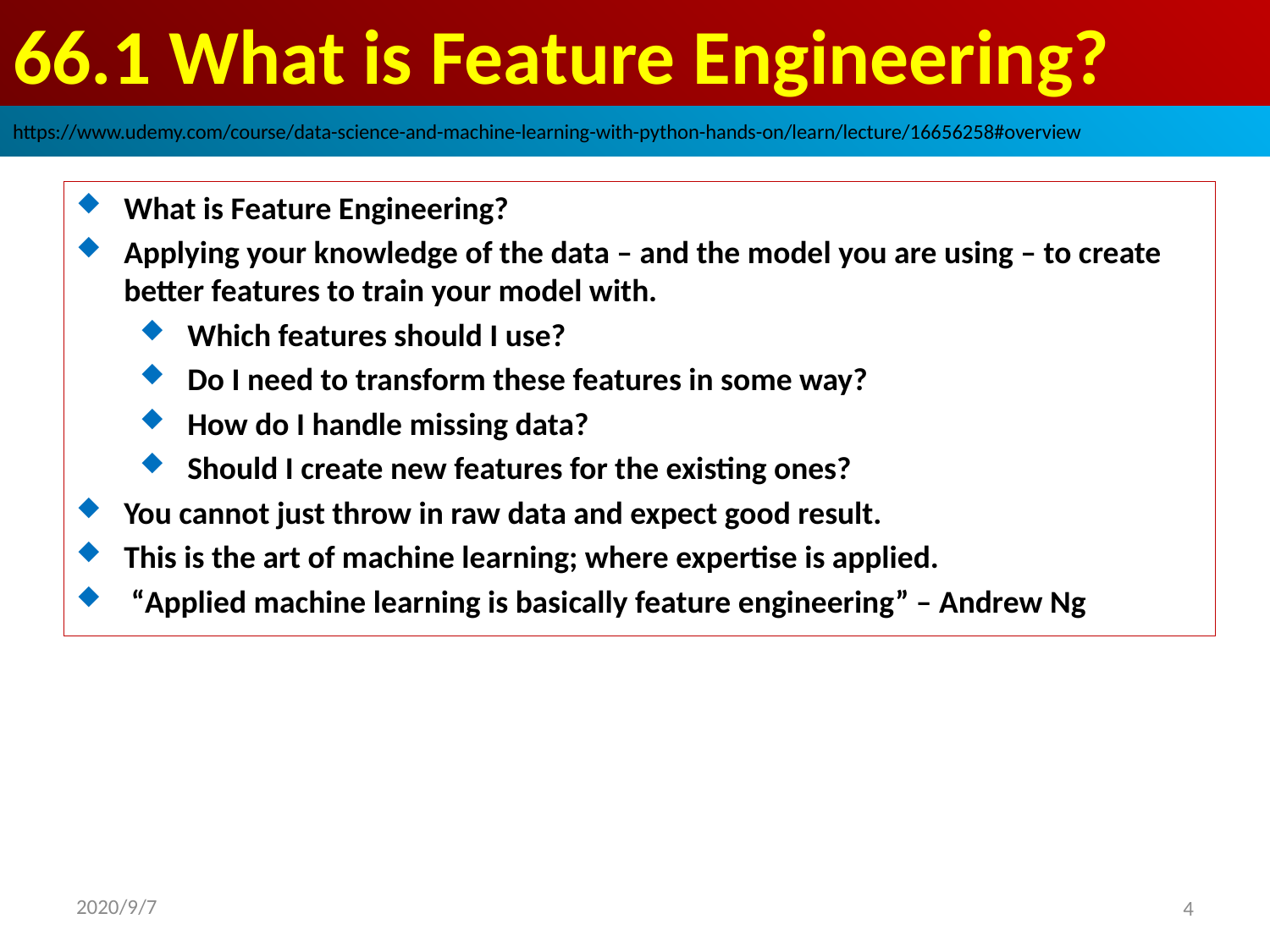

# 66.1 What is Feature Engineering?
https://www.udemy.com/course/data-science-and-machine-learning-with-python-hands-on/learn/lecture/16656258#overview
What is Feature Engineering?
Applying your knowledge of the data – and the model you are using – to create better features to train your model with.
Which features should I use?
Do I need to transform these features in some way?
How do I handle missing data?
Should I create new features for the existing ones?
You cannot just throw in raw data and expect good result.
This is the art of machine learning; where expertise is applied.
 “Applied machine learning is basically feature engineering” – Andrew Ng
2020/9/7
4